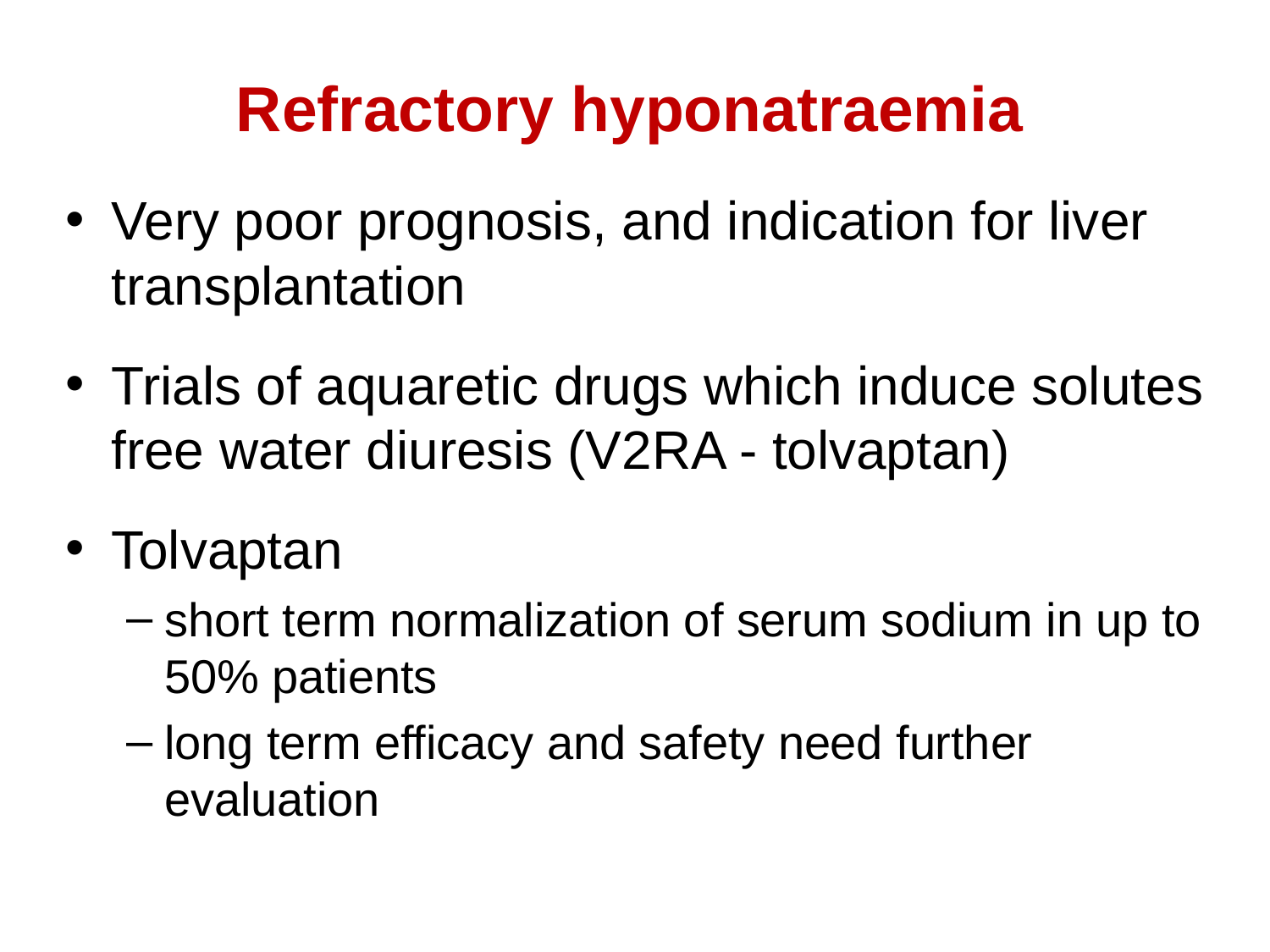

# Refractory hyponatraemia
Very poor prognosis, and indication for liver transplantation

Trials of aquaretic drugs which induce solutes free water diuresis (V2RA - tolvaptan)

Tolvaptan
short term normalization of serum sodium in up to 50% patients
long term efficacy and safety need further evaluation